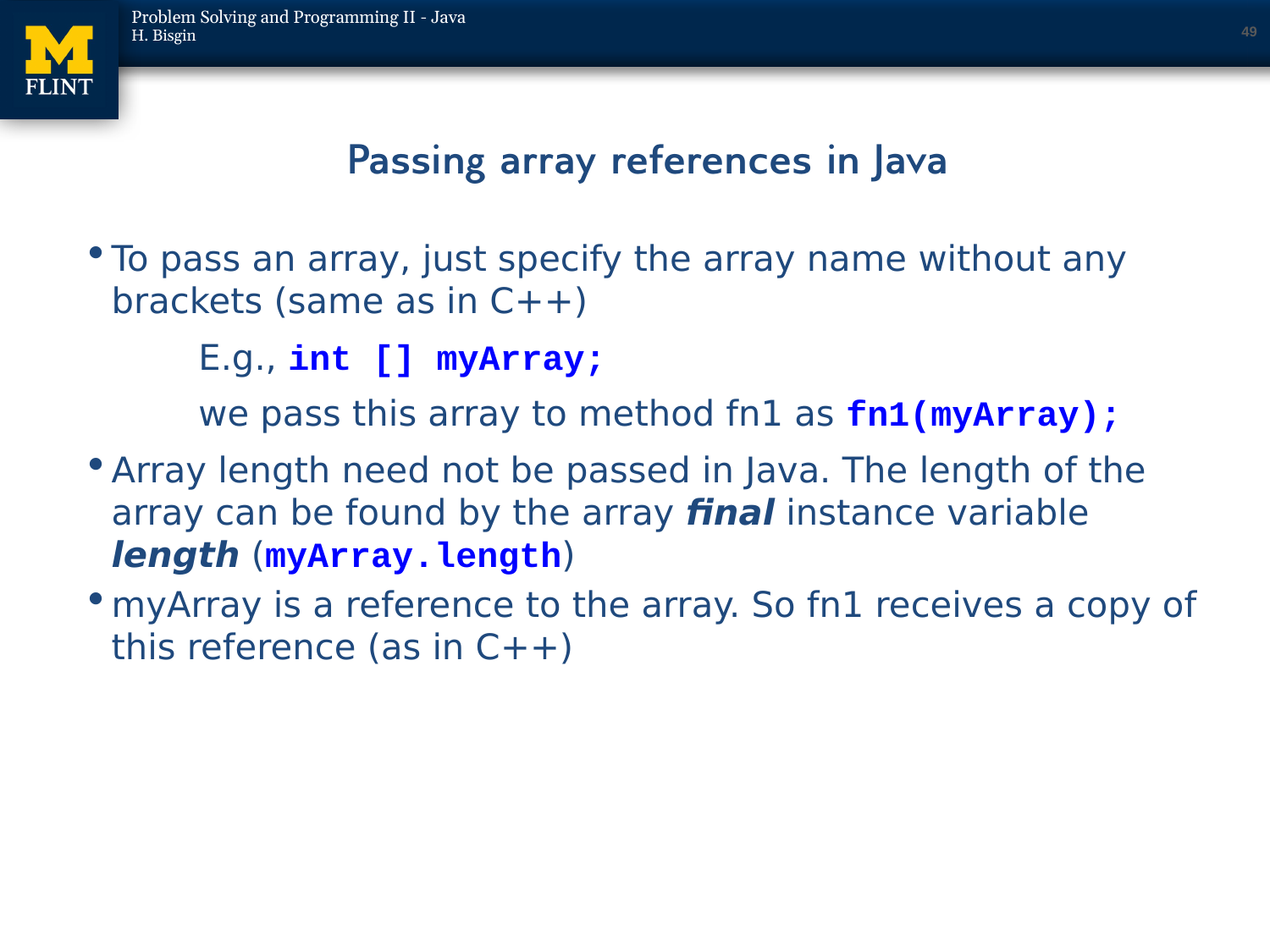

49
# Passing array references in Java
To pass an array, just specify the array name without any brackets (same as in C++)
	E.g., int [] myArray;
	we pass this array to method fn1 as fn1(myArray);
Array length need not be passed in Java. The length of the array can be found by the array final instance variable length (myArray.length)
myArray is a reference to the array. So fn1 receives a copy of this reference (as in C++)